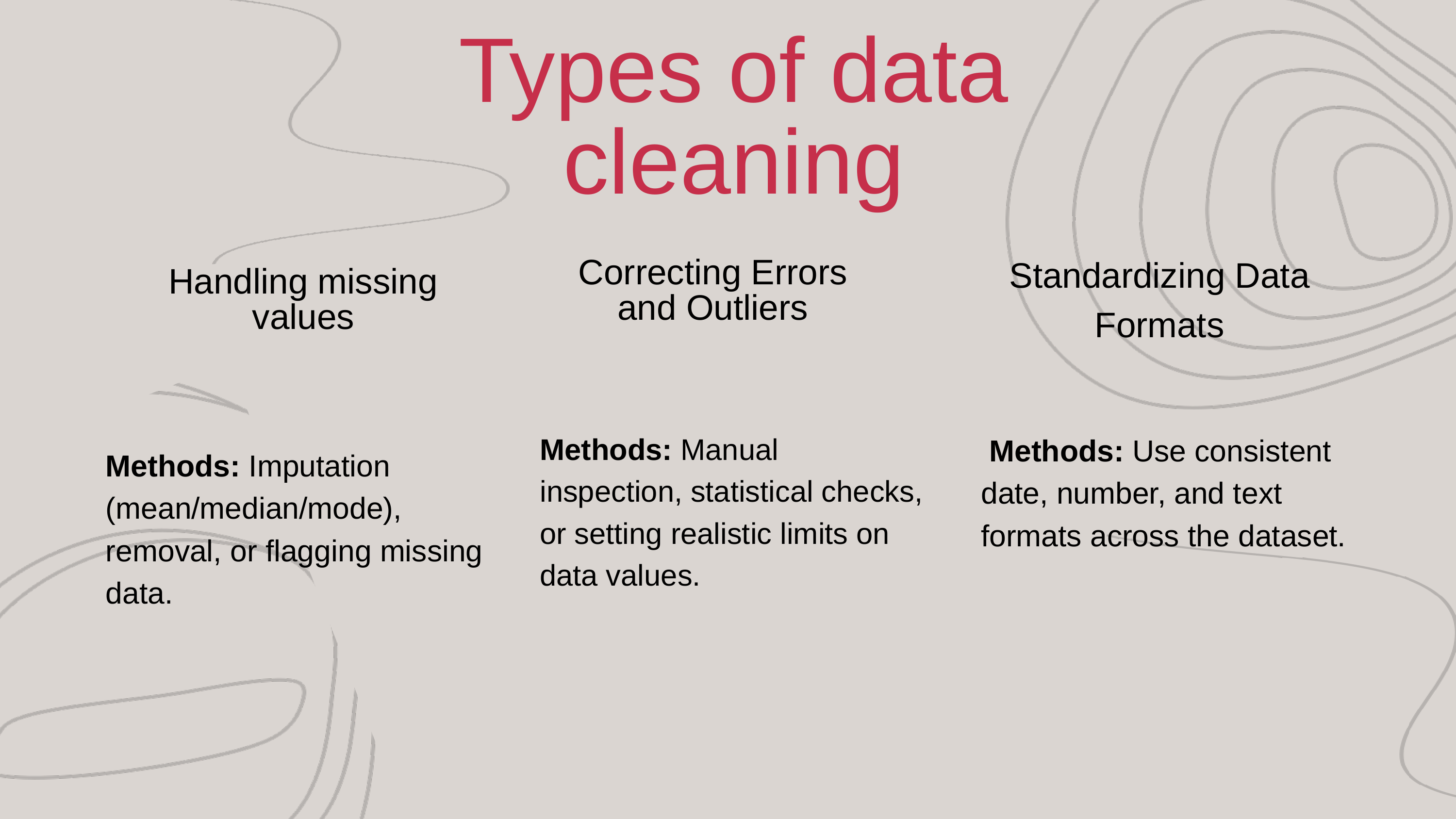

Types of data cleaning
Standardizing Data Formats
Correcting Errors and Outliers
Handling missing values

Methods: Manual inspection, statistical checks, or setting realistic limits on data values.

 Methods: Use consistent date, number, and text formats across the dataset.

Methods: Imputation (mean/median/mode), removal, or flagging missing data.
Presented by Juliana Silva